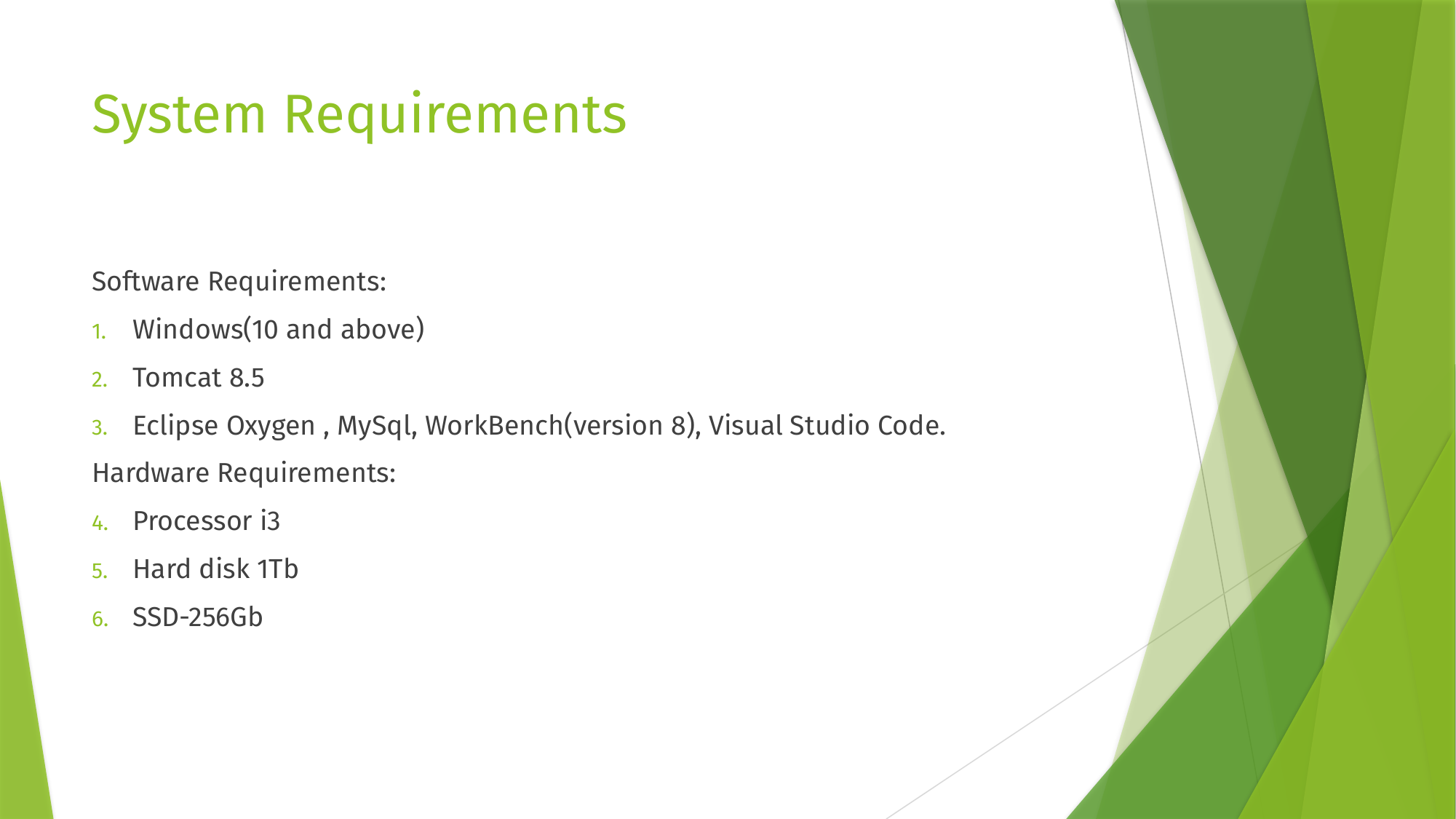

# System Requirements
Software Requirements:
Windows(10 and above)
Tomcat 8.5
Eclipse Oxygen , MySql, WorkBench(version 8), Visual Studio Code.
Hardware Requirements:
Processor i3
Hard disk 1Tb
SSD-256Gb